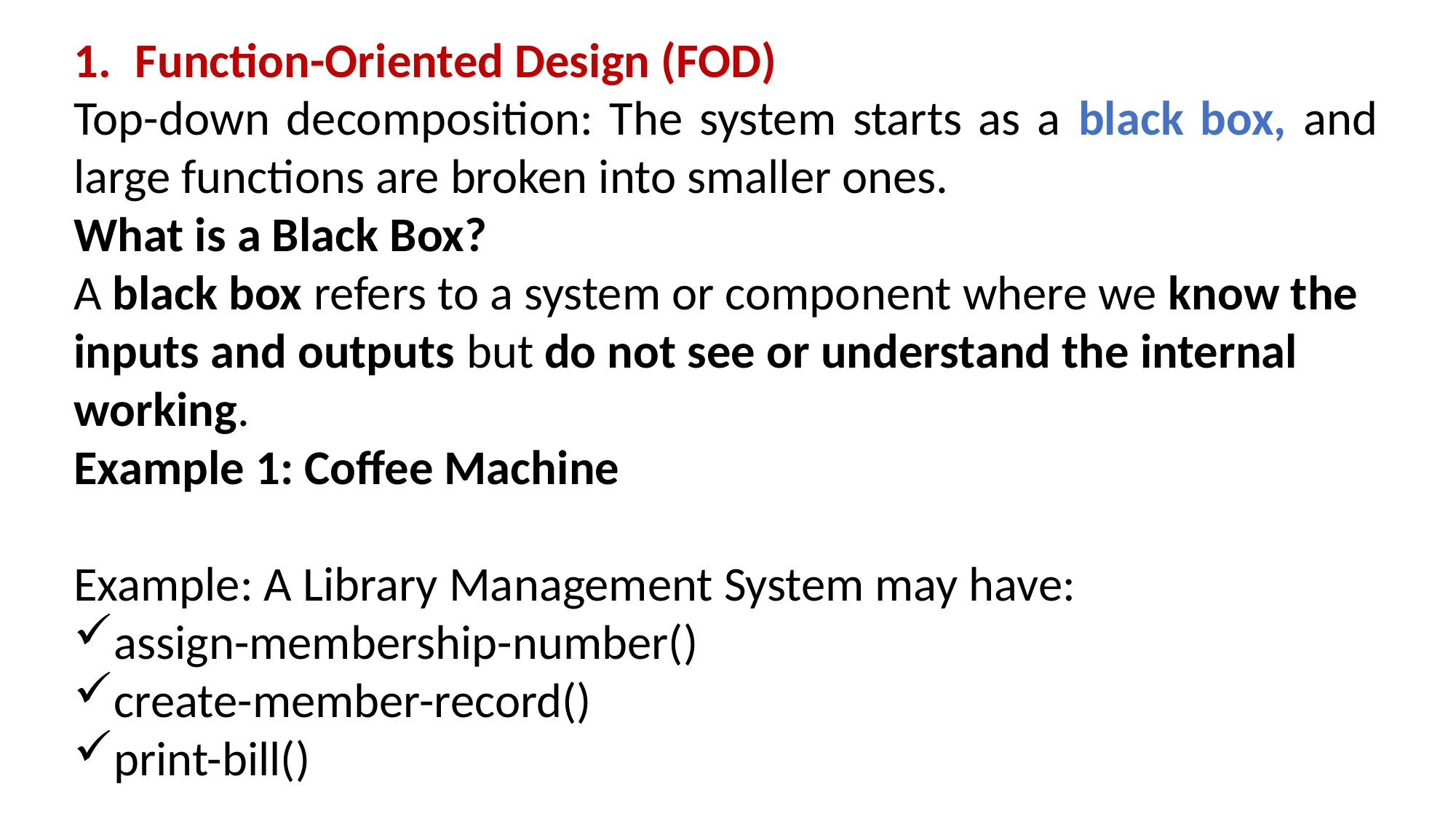

Function-Oriented Design (FOD)
Top-down decomposition: The system starts as a black box, and large functions are broken into smaller ones.
What is a Black Box?
A black box refers to a system or component where we know the inputs and outputs but do not see or understand the internal working.
Example 1: Coffee Machine
Example: A Library Management System may have:
assign-membership-number()
create-member-record()
print-bill()